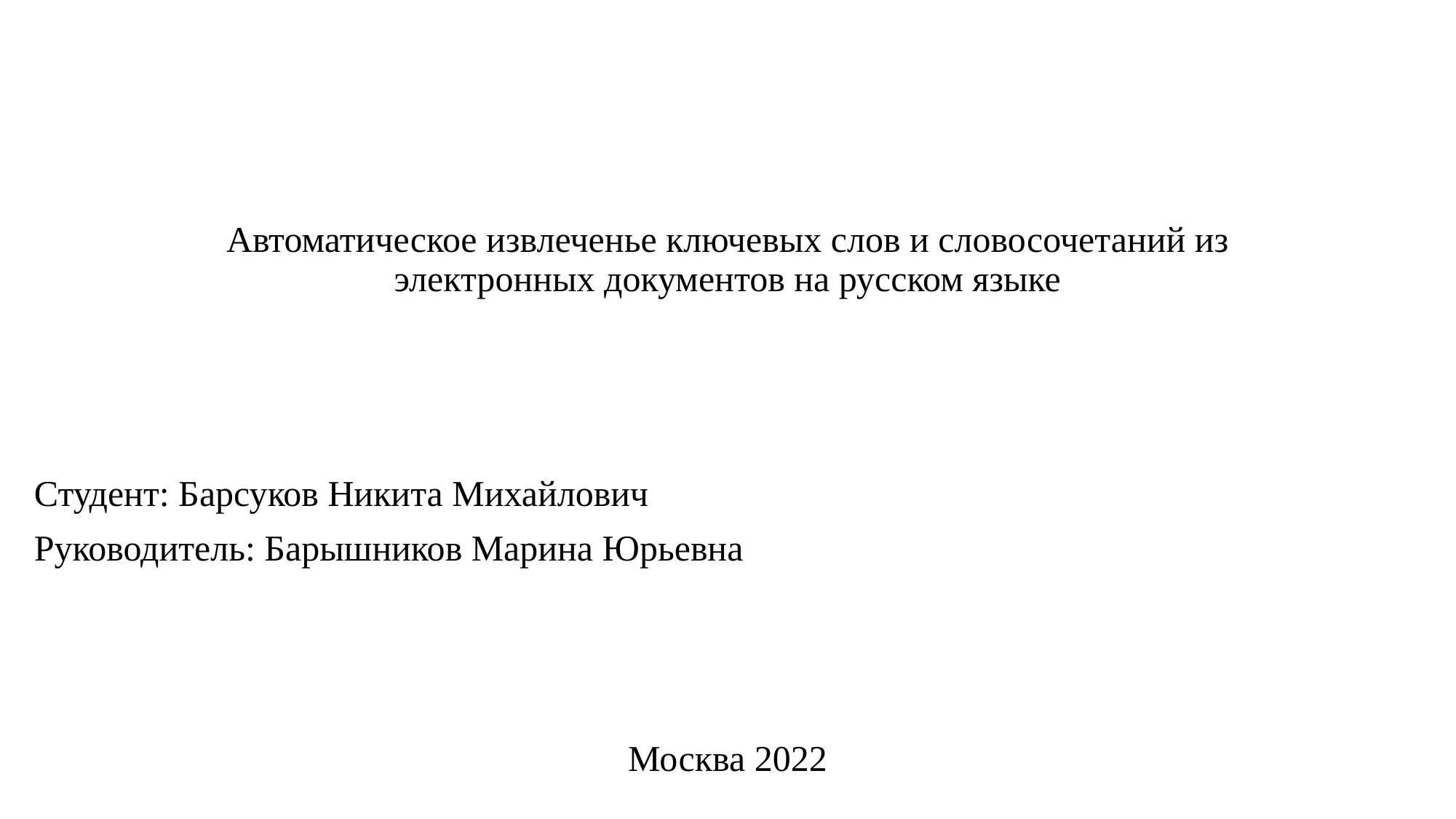

Автоматическое извлеченье ключевых слов и словосочетаний из электронных документов на русском языке
Студент: Барсуков Никита Михайлович
Руководитель: Барышников Марина Юрьевна
Москва 2022